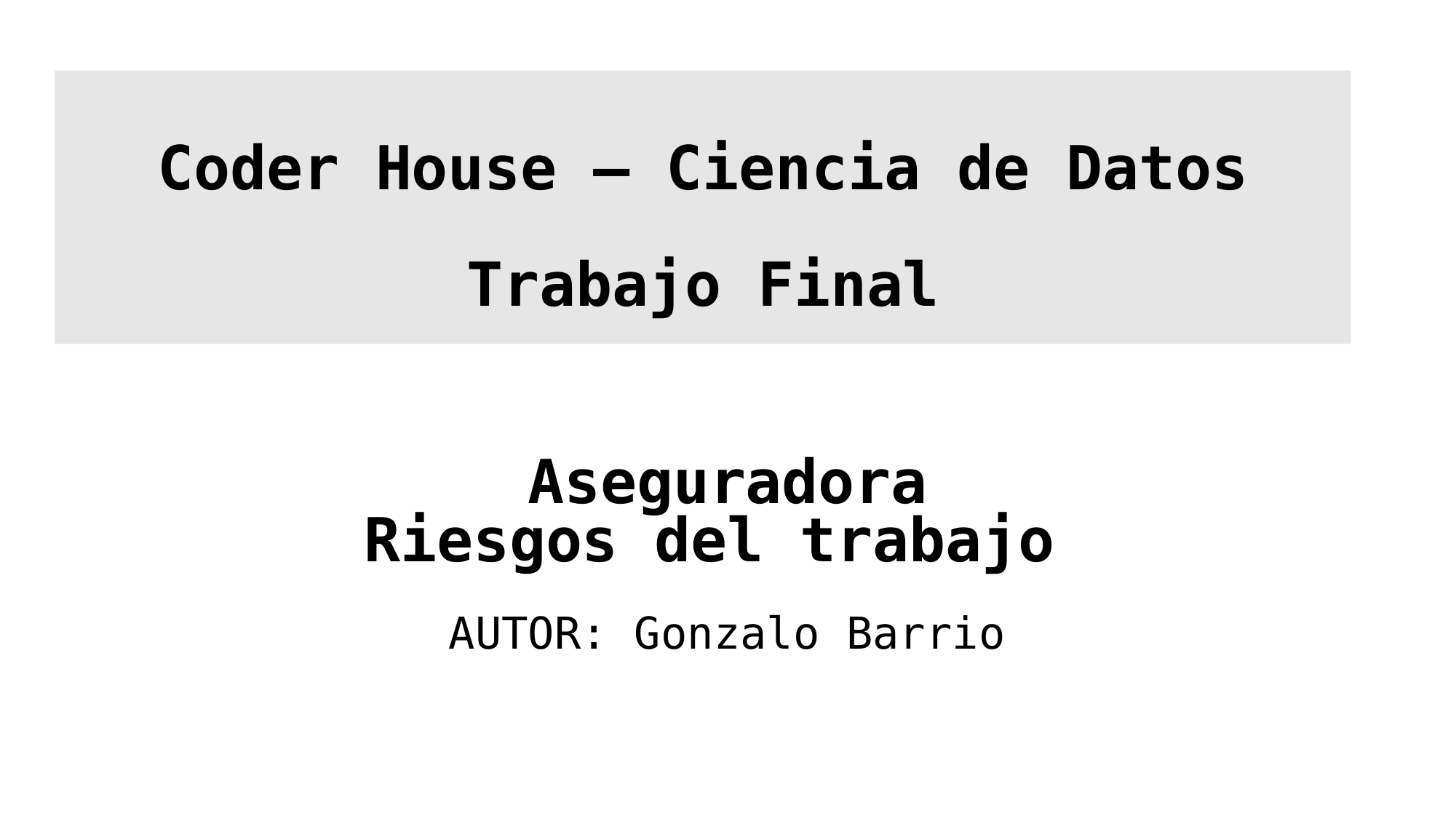

Coder House – Ciencia de Datos

Trabajo Final

Aseguradora
Riesgos del trabajo

AUTOR: Gonzalo Barrio